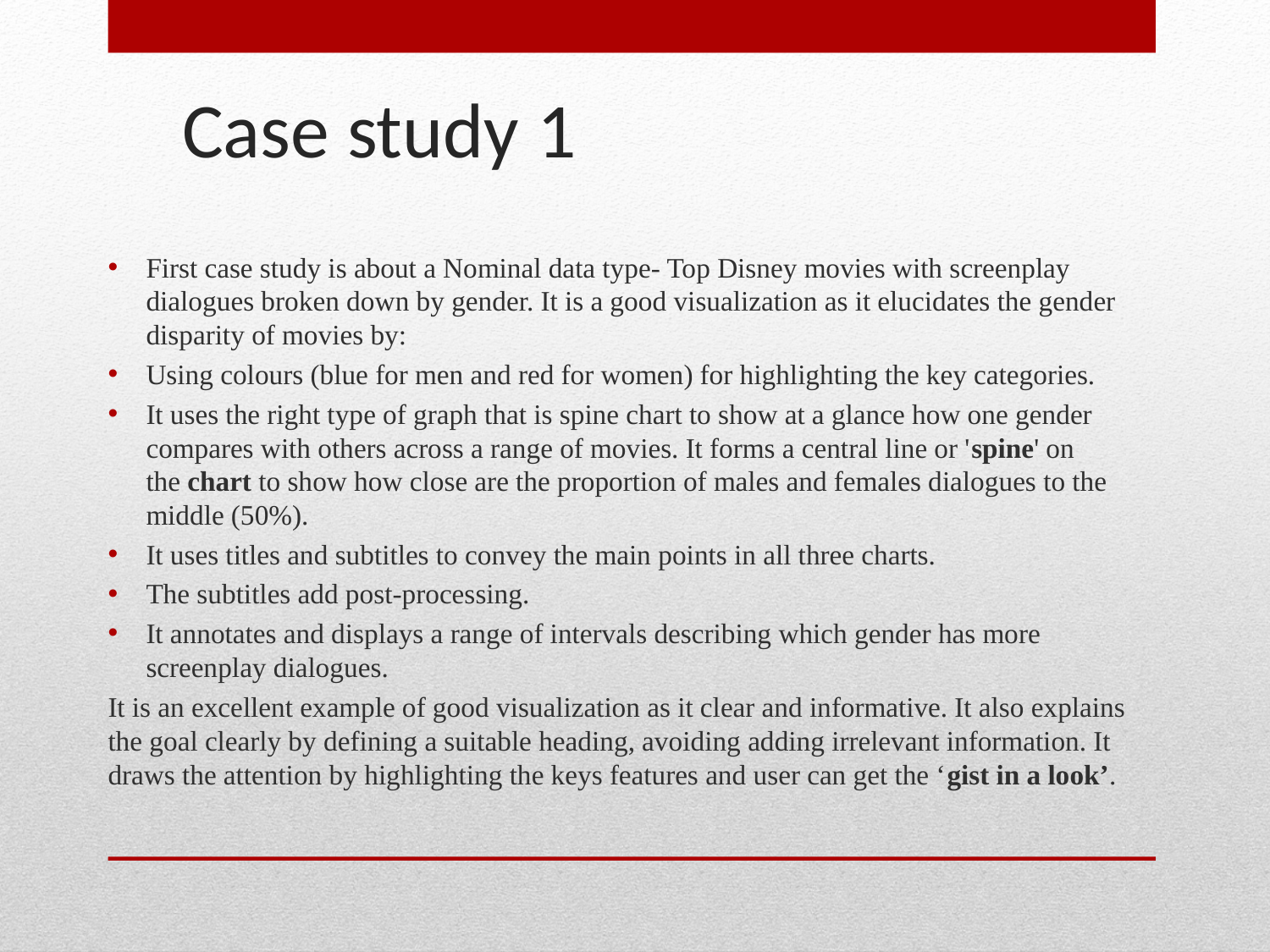

# Case study 1
First case study is about a Nominal data type- Top Disney movies with screenplay dialogues broken down by gender. It is a good visualization as it elucidates the gender disparity of movies by:
Using colours (blue for men and red for women) for highlighting the key categories.
It uses the right type of graph that is spine chart to show at a glance how one gender compares with others across a range of movies. It forms a central line or 'spine' on the chart to show how close are the proportion of males and females dialogues to the middle (50%).
It uses titles and subtitles to convey the main points in all three charts.
The subtitles add post-processing.
It annotates and displays a range of intervals describing which gender has more screenplay dialogues.
It is an excellent example of good visualization as it clear and informative. It also explains the goal clearly by defining a suitable heading, avoiding adding irrelevant information. It draws the attention by highlighting the keys features and user can get the ‘gist in a look’.